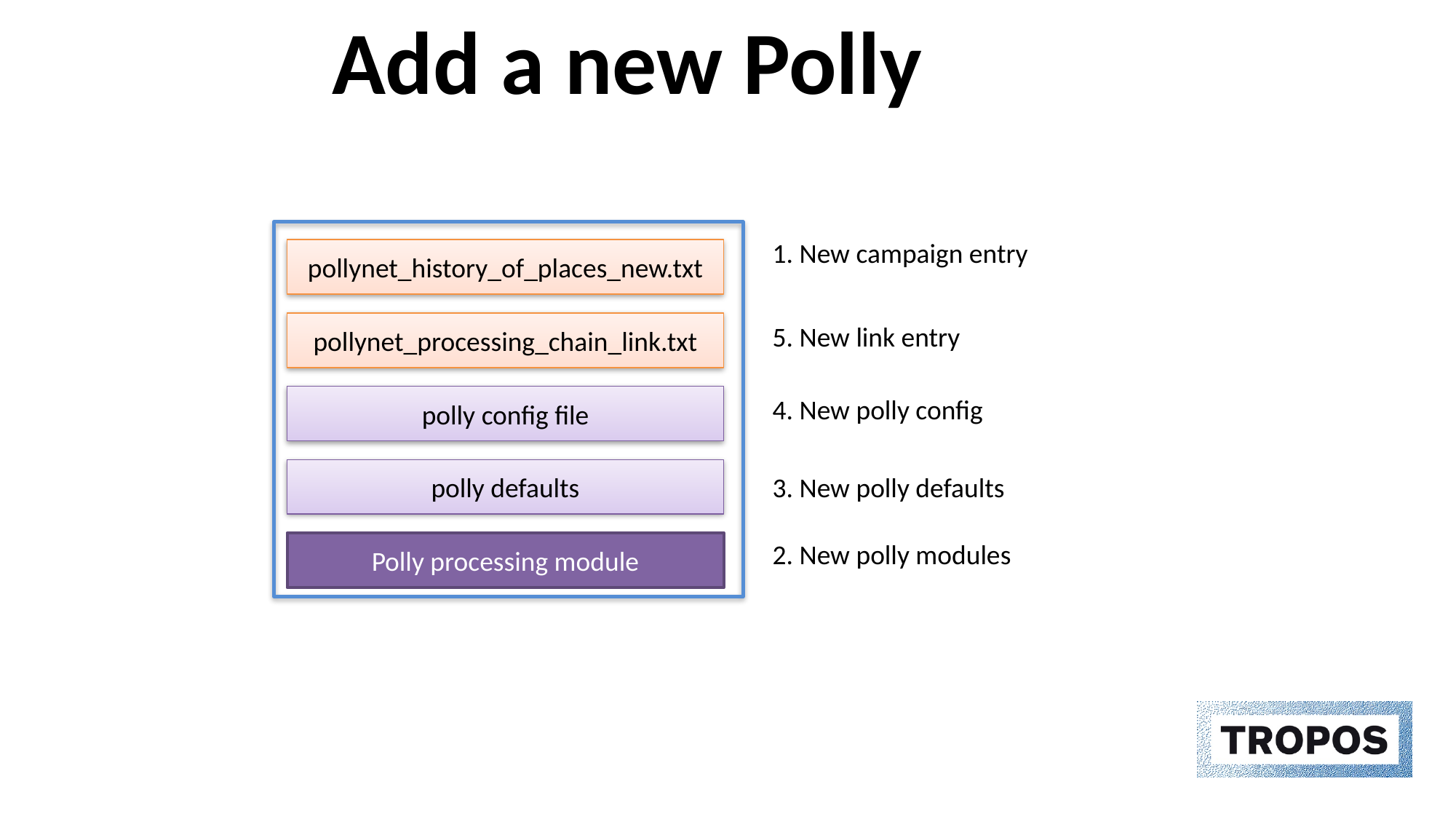

# Add a new Polly

pollynet_history_of_places_new.txt
pollynet_processing_chain_link.txt
polly config file
polly defaults
Polly processing module
1. New campaign entry
5. New link entry
4. New polly config
3. New polly defaults
2. New polly modules